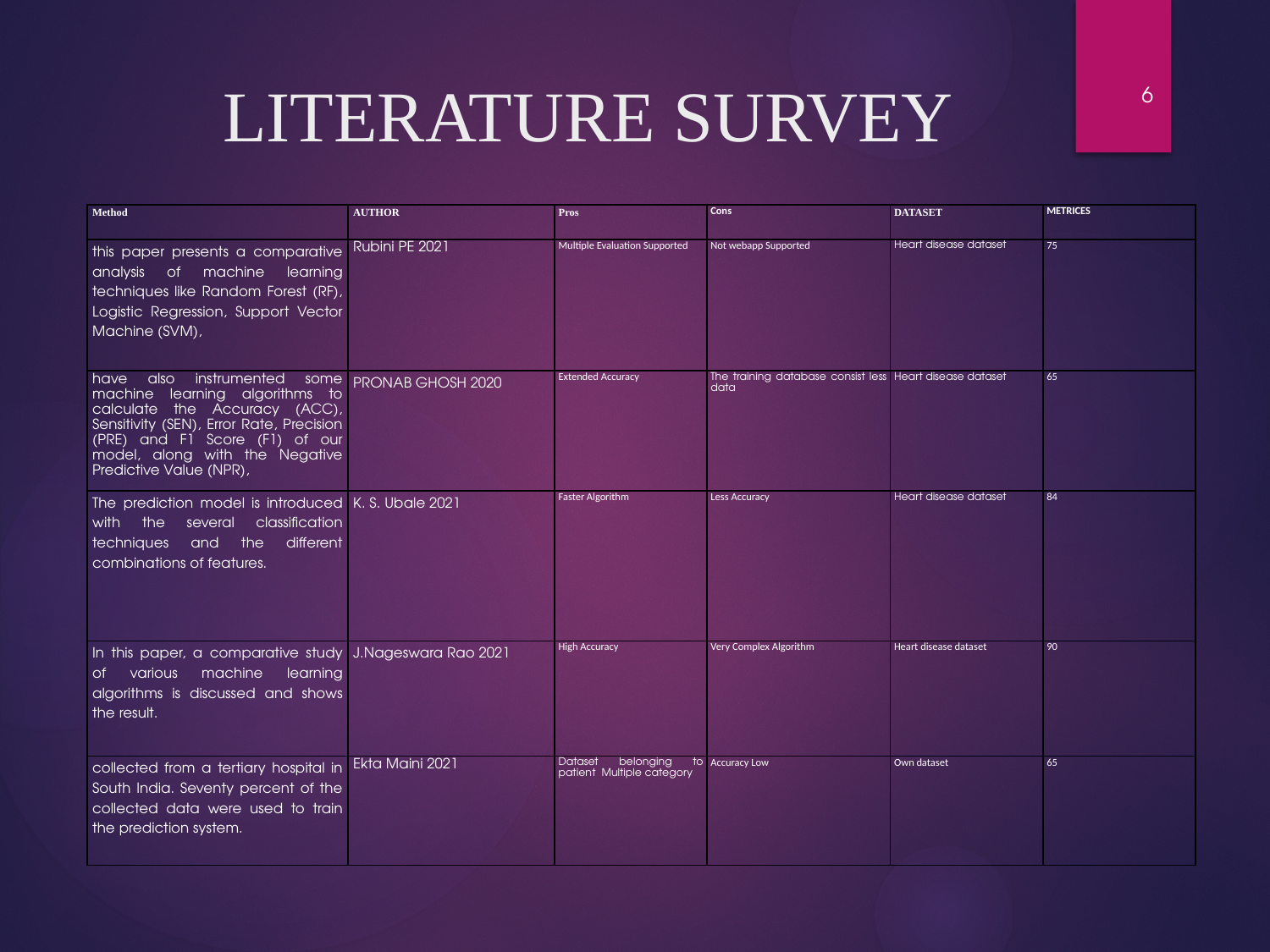

6
# LITERATURE SURVEY
| Method | AUTHOR | Pros | Cons | DATASET | METRICES |
| --- | --- | --- | --- | --- | --- |
| this paper presents a comparative analysis of machine learning techniques like Random Forest (RF), Logistic Regression, Support Vector Machine (SVM), | Rubini PE 2021 | Multiple Evaluation Supported | Not webapp Supported | Heart disease dataset | 75 |
| have also instrumented some machine learning algorithms to calculate the Accuracy (ACC), Sensitivity (SEN), Error Rate, Precision (PRE) and F1 Score (F1) of our model, along with the Negative Predictive Value (NPR), | PRONAB GHOSH 2020 | Extended Accuracy | The training database consist less data | Heart disease dataset | 65 |
| The prediction model is introduced with the several classification techniques and the different combinations of features. | K. S. Ubale 2021 | Faster Algorithm | Less Accuracy | Heart disease dataset | 84 |
| In this paper, a comparative study of various machine learning algorithms is discussed and shows the result. | J.Nageswara Rao 2021 | High Accuracy | Very Complex Algorithm | Heart disease dataset | 90 |
| collected from a tertiary hospital in South India. Seventy percent of the collected data were used to train the prediction system. | Ekta Maini 2021 | Dataset belonging to patient Multiple category | Accuracy Low | Own dataset | 65 |